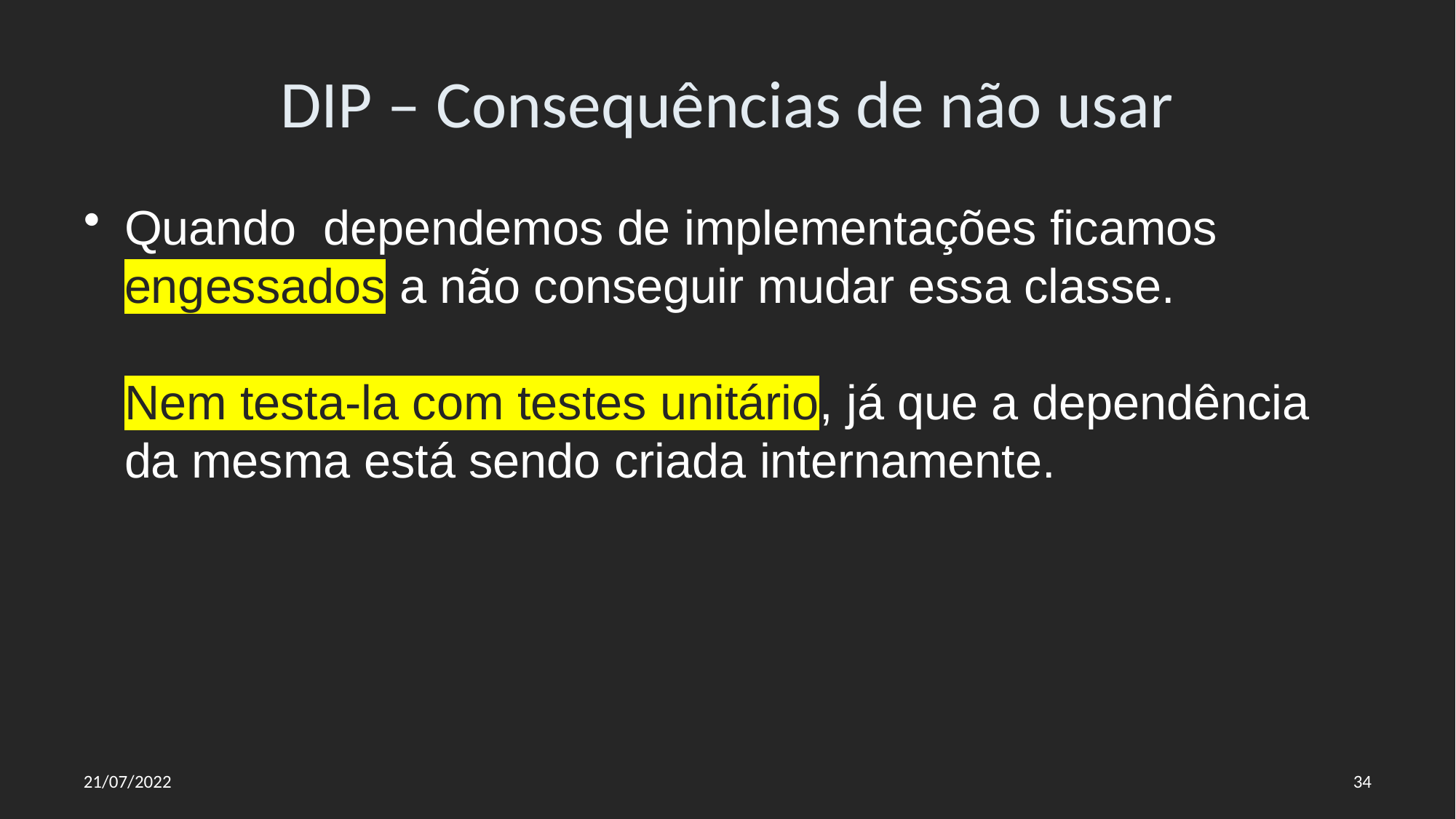

# DIP – Consequências de não usar
Quando  dependemos de implementações ficamos engessados a não conseguir mudar essa classe.

Nem testa-la com testes unitário, já que a dependência da mesma está sendo criada internamente.
21/07/2022
34